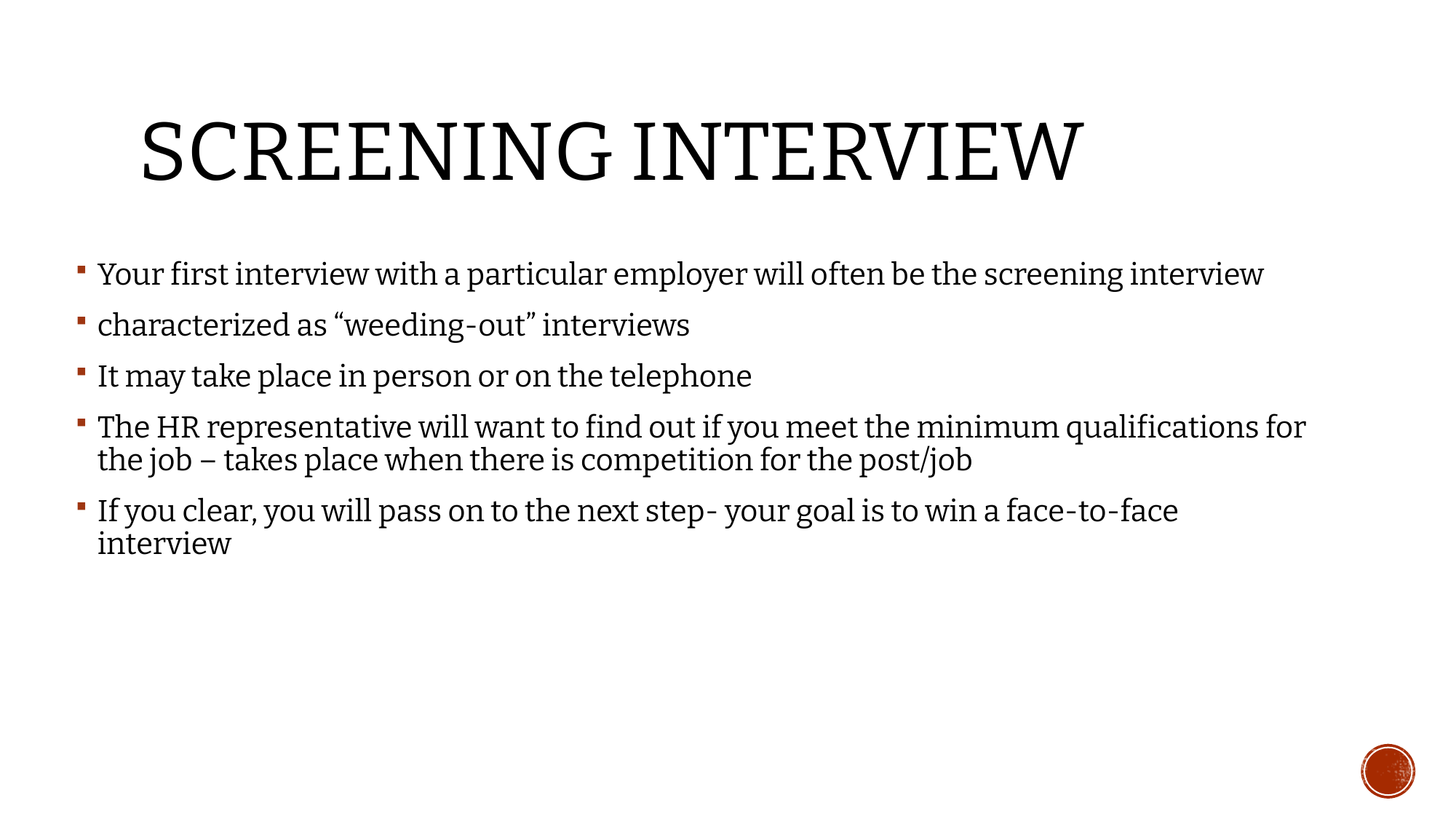

# Screening interview
Your first interview with a particular employer will often be the screening interview
characterized as “weeding-out” interviews
It may take place in person or on the telephone
The HR representative will want to find out if you meet the minimum qualifications for the job – takes place when there is competition for the post/job
If you clear, you will pass on to the next step- your goal is to win a face-to-face interview